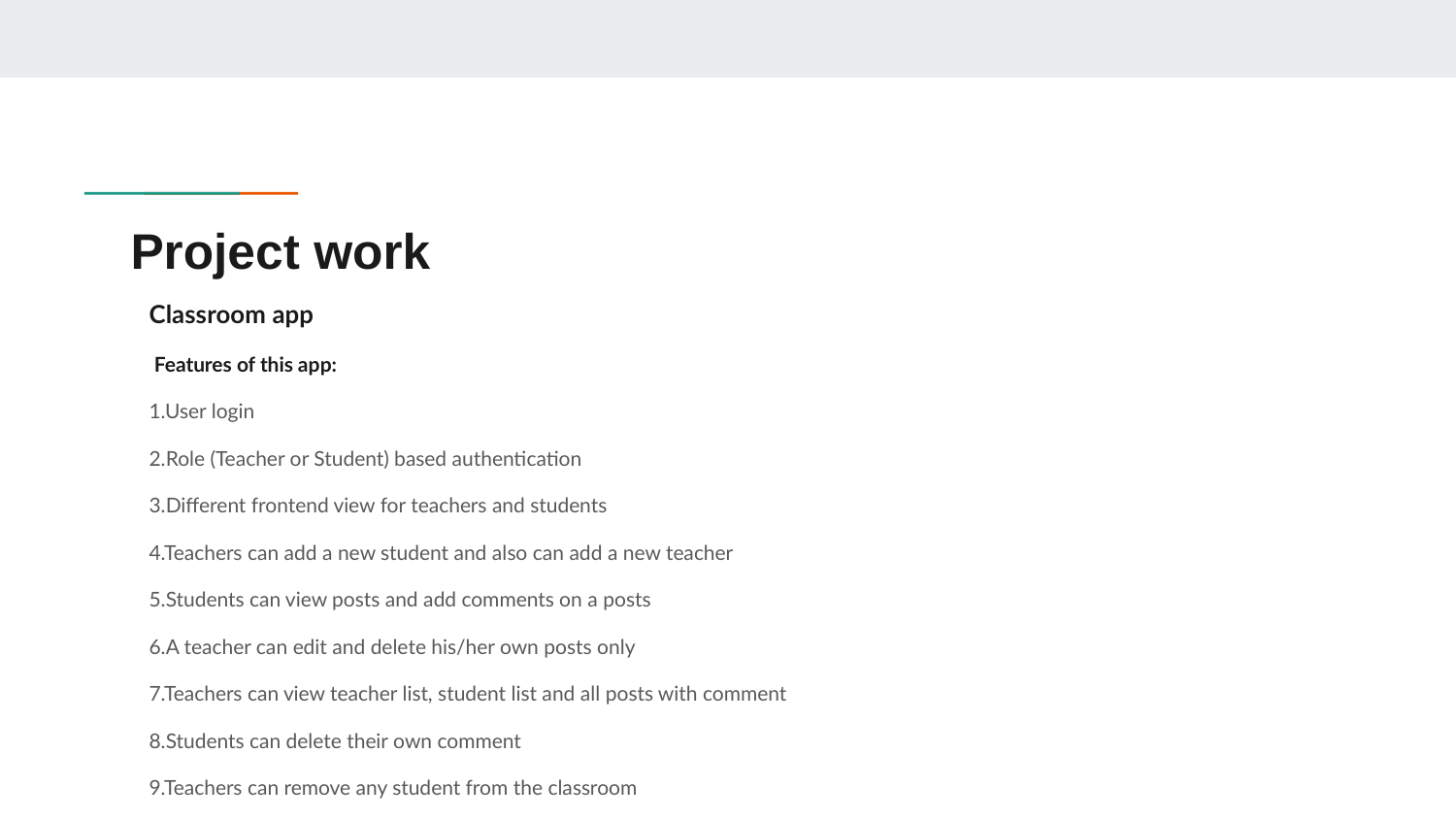

# Project work
Classroom app
 Features of this app:
1.User login
2.Role (Teacher or Student) based authentication
3.Different frontend view for teachers and students
4.Teachers can add a new student and also can add a new teacher
5.Students can view posts and add comments on a posts
6.A teacher can edit and delete his/her own posts only
7.Teachers can view teacher list, student list and all posts with comment
8.Students can delete their own comment
9.Teachers can remove any student from the classroom